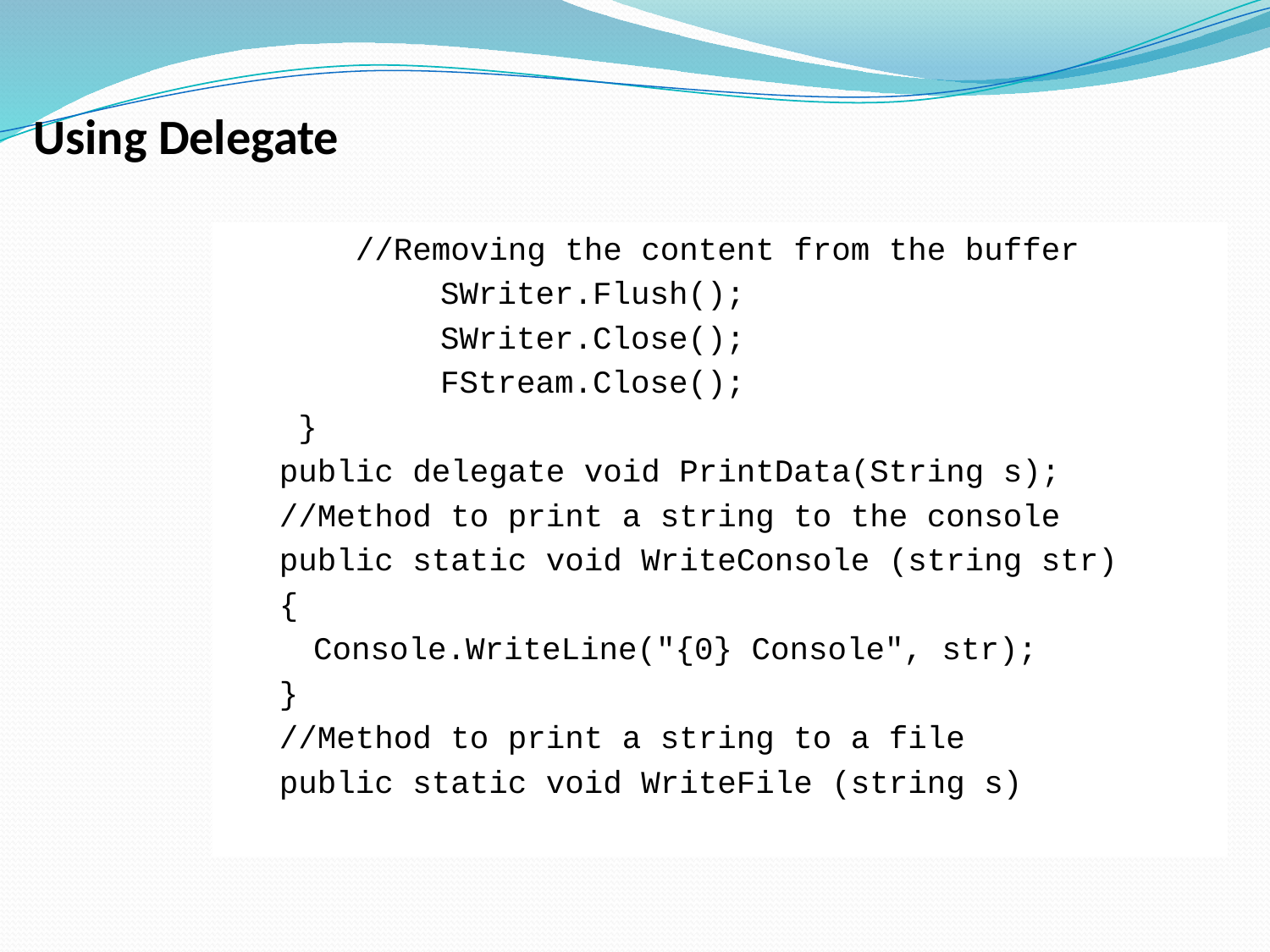

Using Delegate
    //Removing the content from the buffer
 		SWriter.Flush();
 		SWriter.Close();
		FStream.Close();
 }
public delegate void PrintData(String s);
//Method to print a string to the console
public static void WriteConsole (string str)
{
 	Console.WriteLine("{0} Console", str);
}
//Method to print a string to a file
public static void WriteFile (string s)